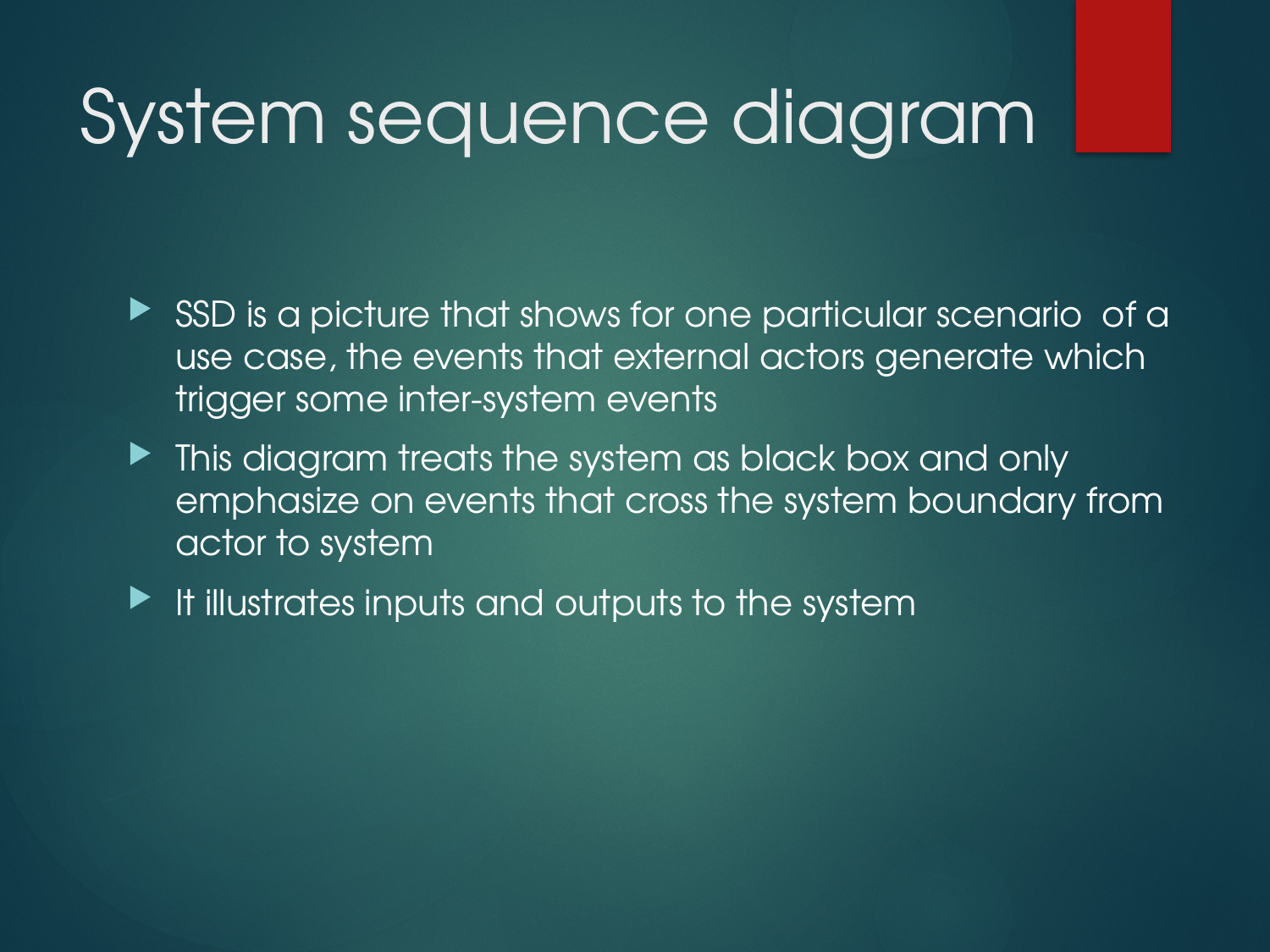

# System sequence diagram
SSD is a picture that shows for one particular scenario  of a use case, the events that external actors generate which trigger some inter-system events
This diagram treats the system as black box and only emphasize on events that cross the system boundary from actor to system
It illustrates inputs and outputs to the system